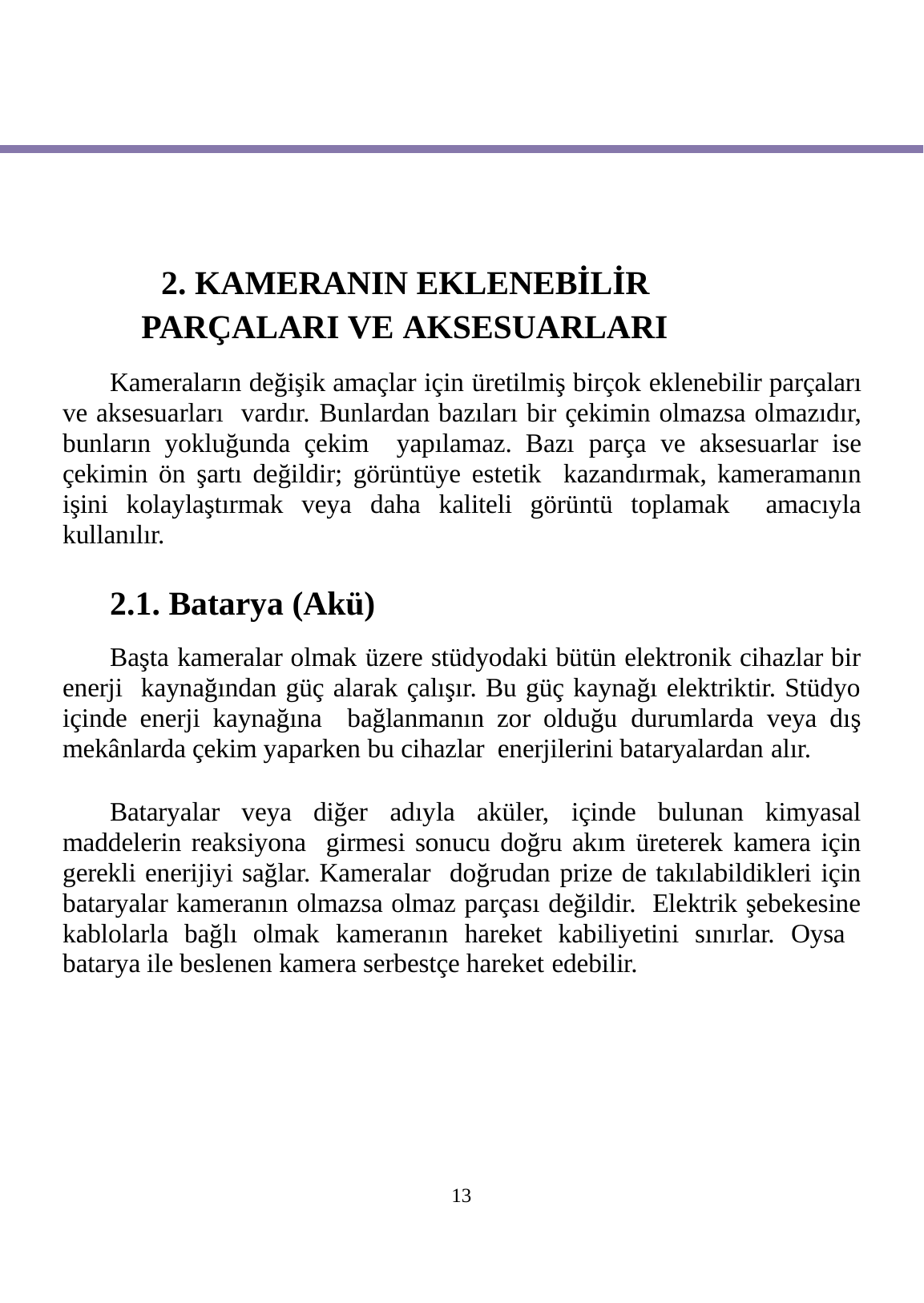

2. KAMERANIN EKLENEBİLİR  PARÇALARI VE AKSESUARLARI
Kameraların değişik amaçlar için üretilmiş birçok eklenebilir parçaları ve aksesuarları  vardır. Bunlardan bazıları bir çekimin olmazsa olmazıdır, bunların yokluğunda çekim  yapılamaz. Bazı parça ve aksesuarlar ise çekimin ön şartı değildir; görüntüye estetik  kazandırmak, kameramanın işini kolaylaştırmak veya daha kaliteli görüntü toplamak  amacıyla kullanılır.

2.1. Batarya (Akü)
Başta kameralar olmak üzere stüdyodaki bütün elektronik cihazlar bir enerji  kaynağından güç alarak çalışır. Bu güç kaynağı elektriktir. Stüdyo içinde enerji kaynağına  bağlanmanın zor olduğu durumlarda veya dış mekânlarda çekim yaparken bu cihazlar  enerjilerini bataryalardan alır.

Bataryalar veya diğer adıyla aküler, içinde bulunan kimyasal maddelerin reaksiyona  girmesi sonucu doğru akım üreterek kamera için gerekli enerijiyi sağlar. Kameralar  doğrudan prize de takılabildikleri için bataryalar kameranın olmazsa olmaz parçası değildir.  Elektrik şebekesine kablolarla bağlı olmak kameranın hareket kabiliyetini sınırlar. Oysa  batarya ile beslenen kamera serbestçe hareket edebilir.

13